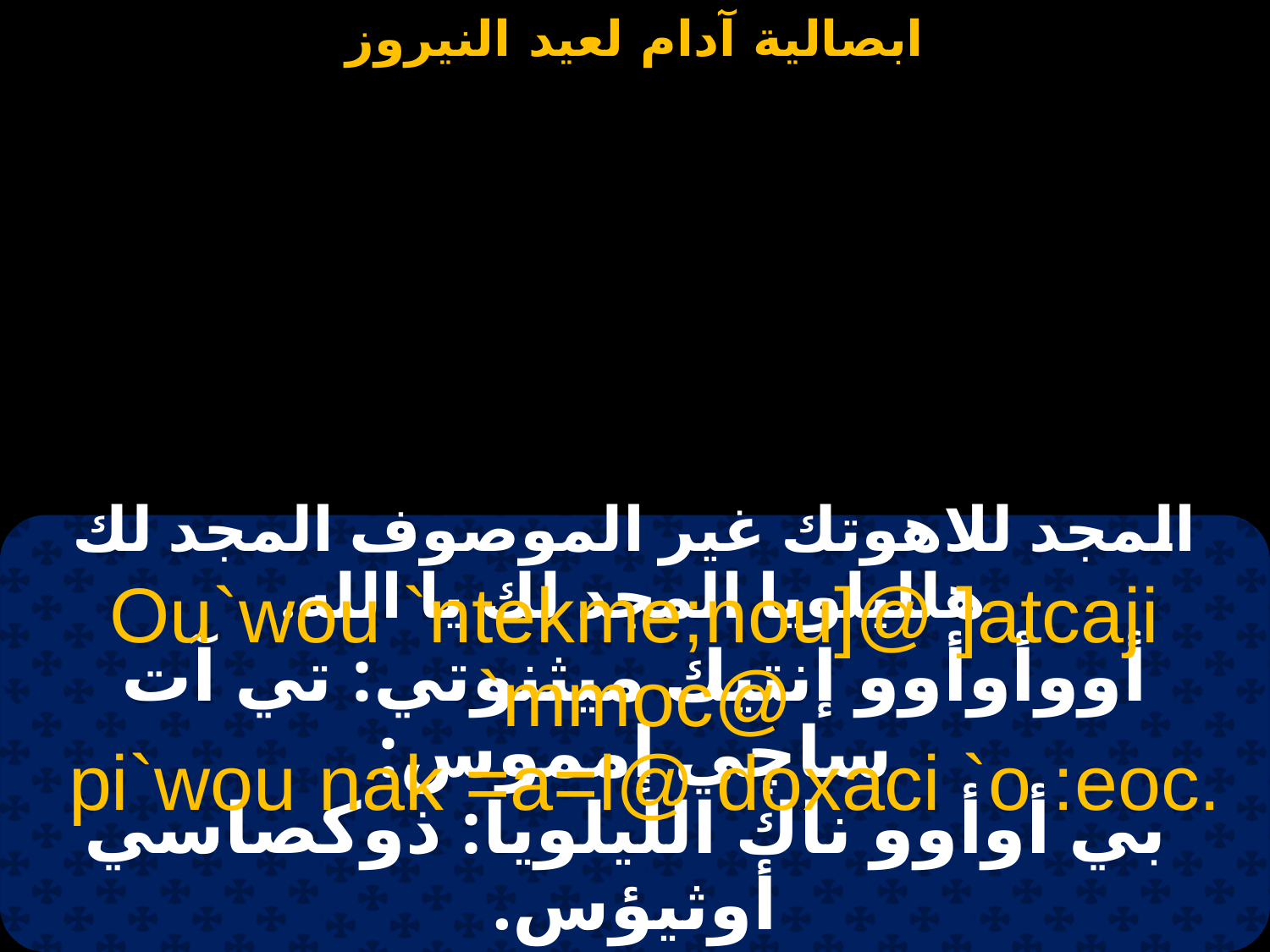

#
المجد للاهوتك غير الموصوف المجد لك هلليلويا المجد لك يا الله.
Ou`wou `ntekme;nou]@ ]atcaji `mmoc@
 pi`wou nak =a=l@ doxaci `o :eoc.
أووأوأوو إنتيك ميثنوتي: تي آت ساچي إمموس:
 بي أوأوو ناك الليلويا: ذوكصاسي أوثيؤس.